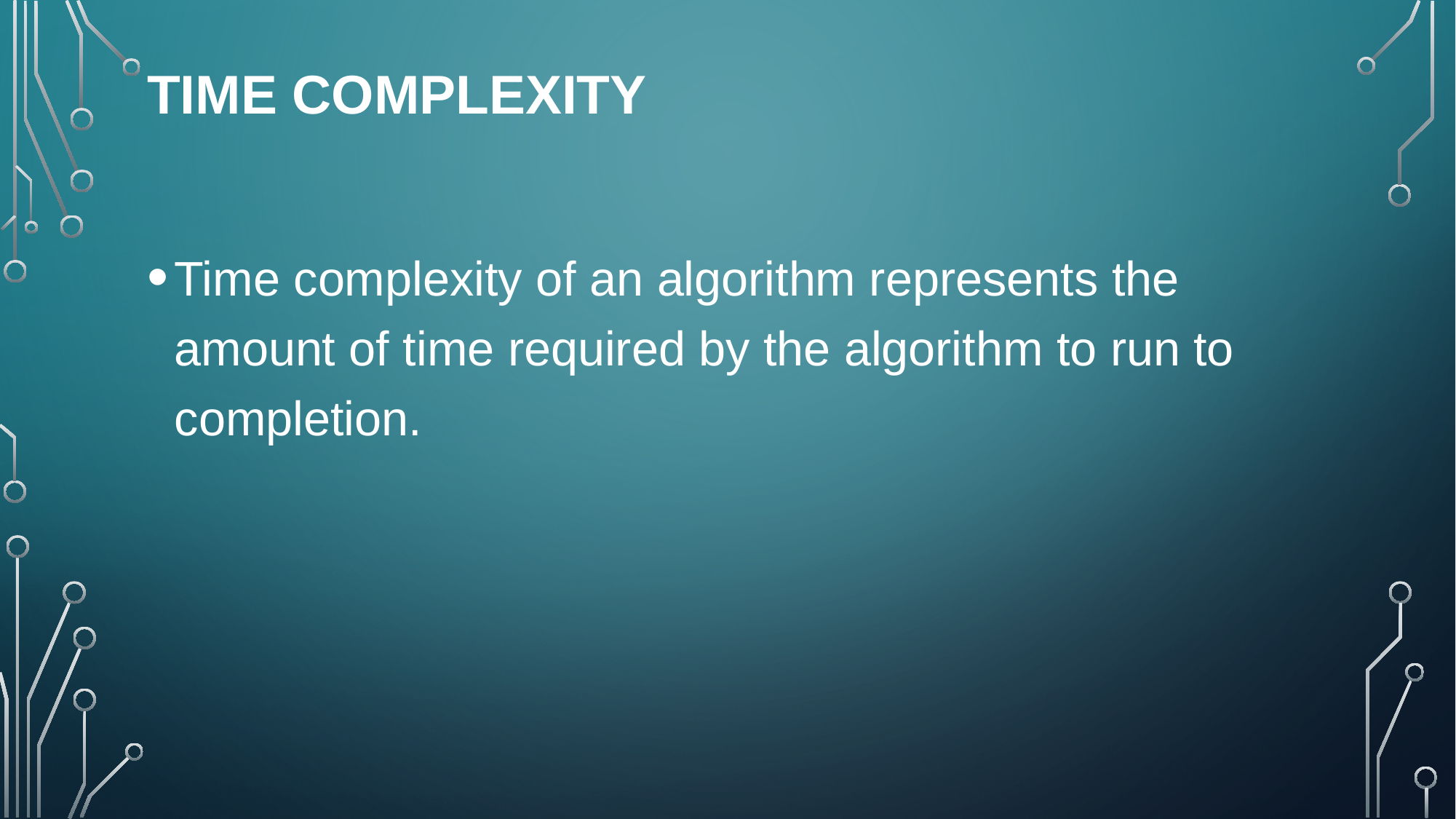

# tIME COMPLEXITY
Time complexity of an algorithm represents the amount of time required by the algorithm to run to completion.